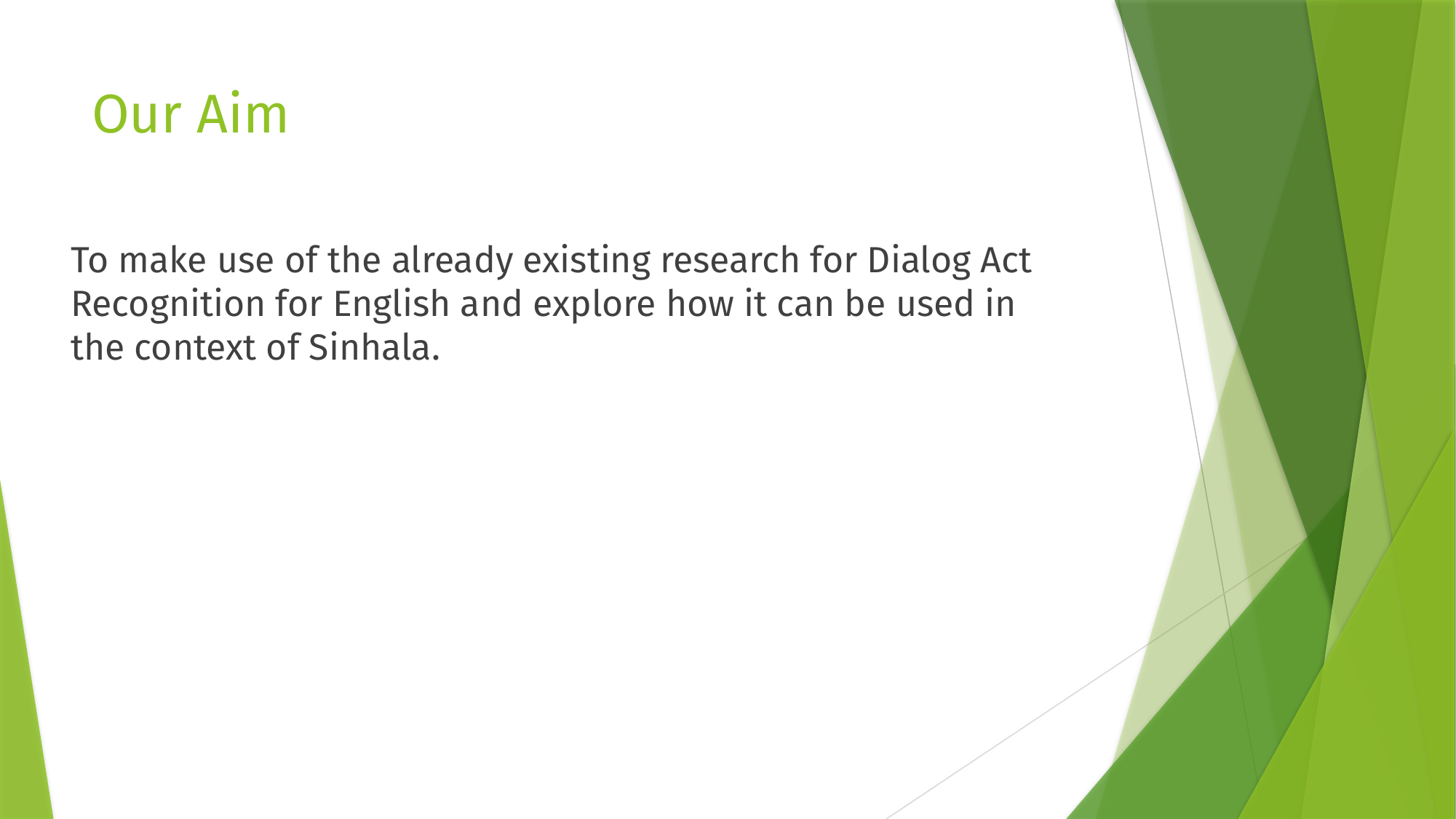

# Our Aim
To make use of the already existing research for Dialog Act Recognition for English and explore how it can be used in the context of Sinhala.